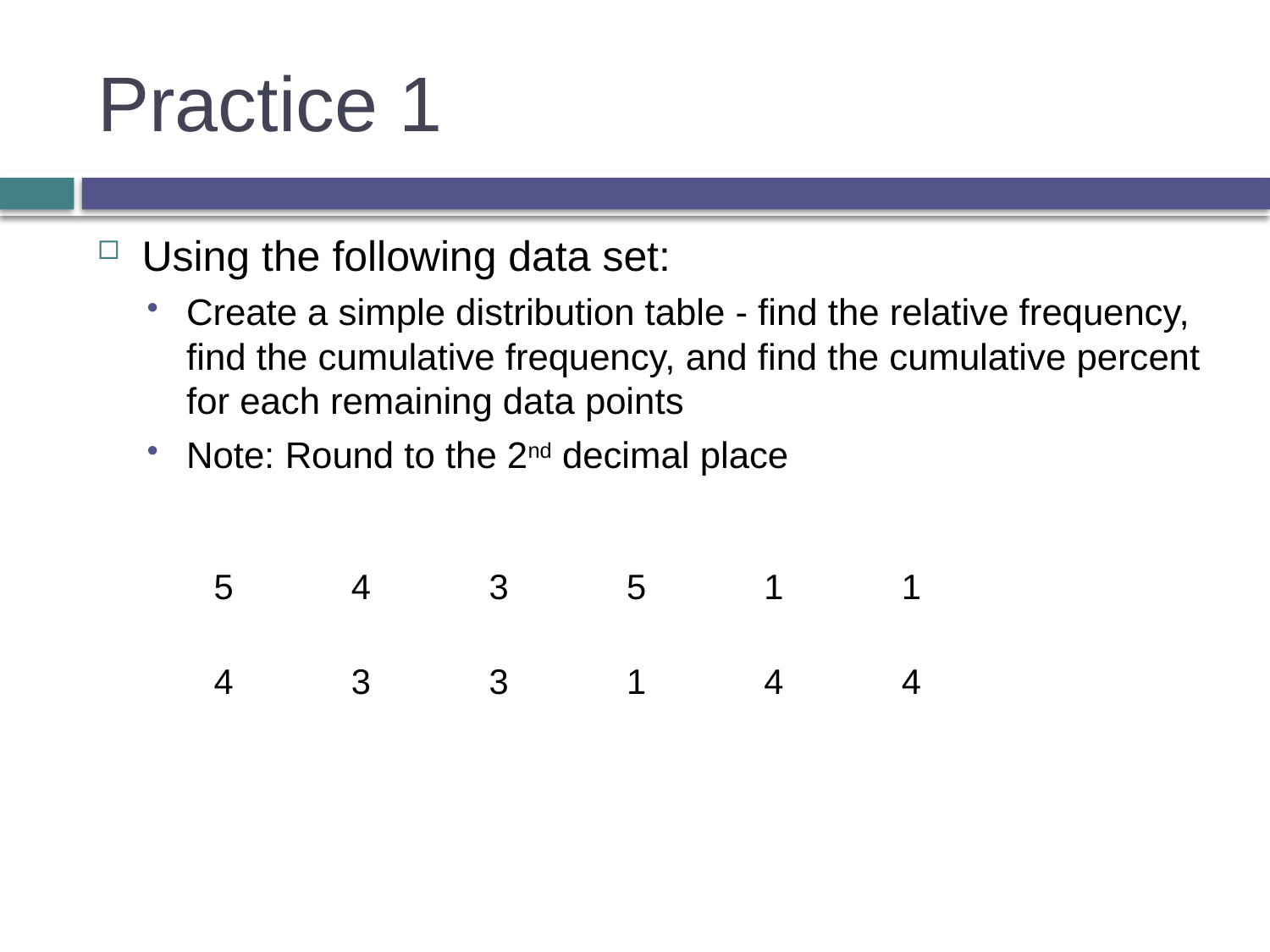

# Practice 1
Using the following data set:
Create a simple distribution table - find the relative frequency, find the cumulative frequency, and find the cumulative percent for each remaining data points
Note: Round to the 2nd decimal place

| 5 | 4 | 3 | 5 | 1 | 1 |
| --- | --- | --- | --- | --- | --- |
| 4 | 3 | 3 | 1 | 4 | 4 |
|  |  |  |  |  |  |